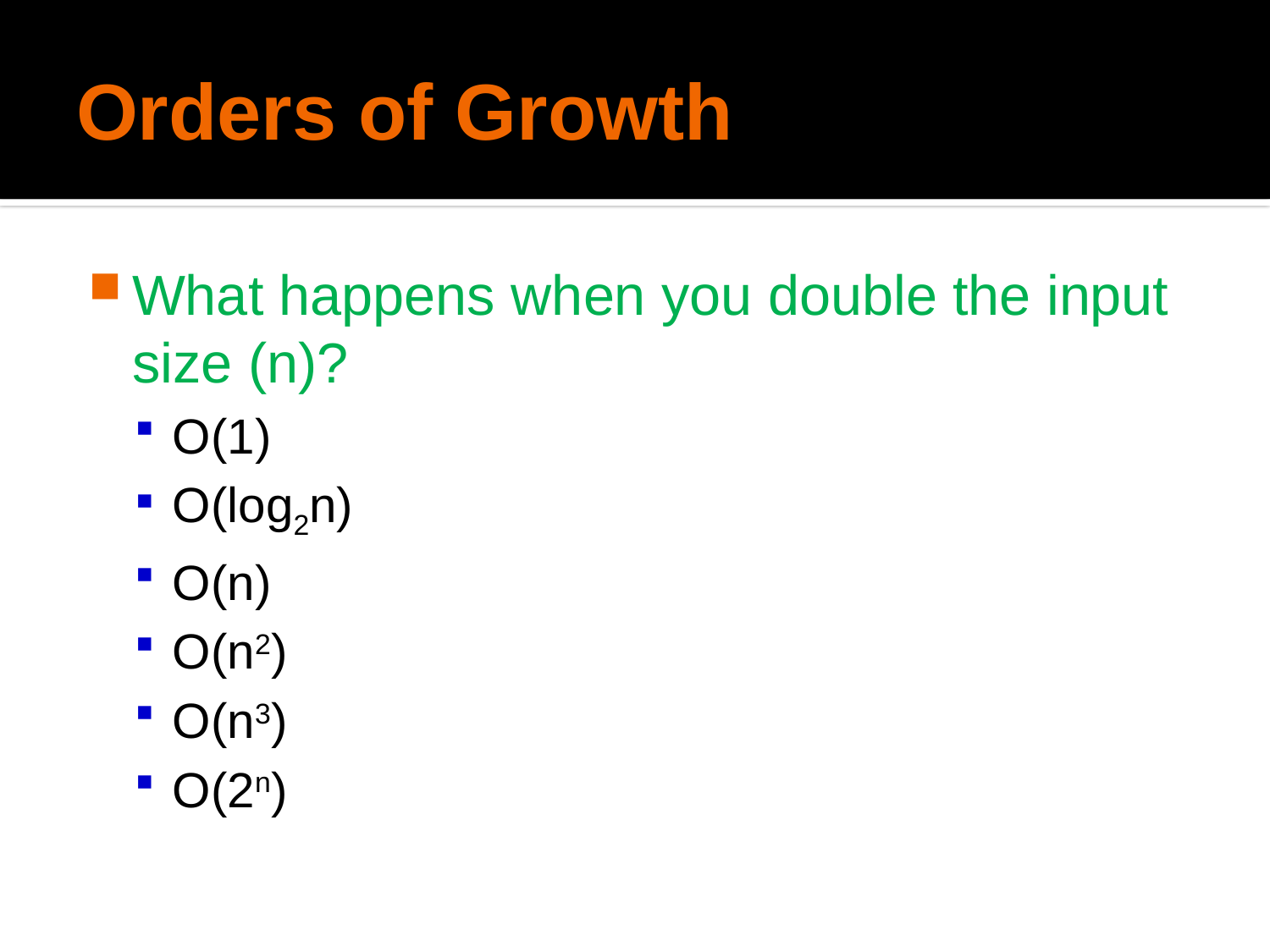

# Orders of Growth
What happens when you double the input size (n)?
O(1)
O(log2n)
O(n)
O(n2)
O(n3)
O(2n)